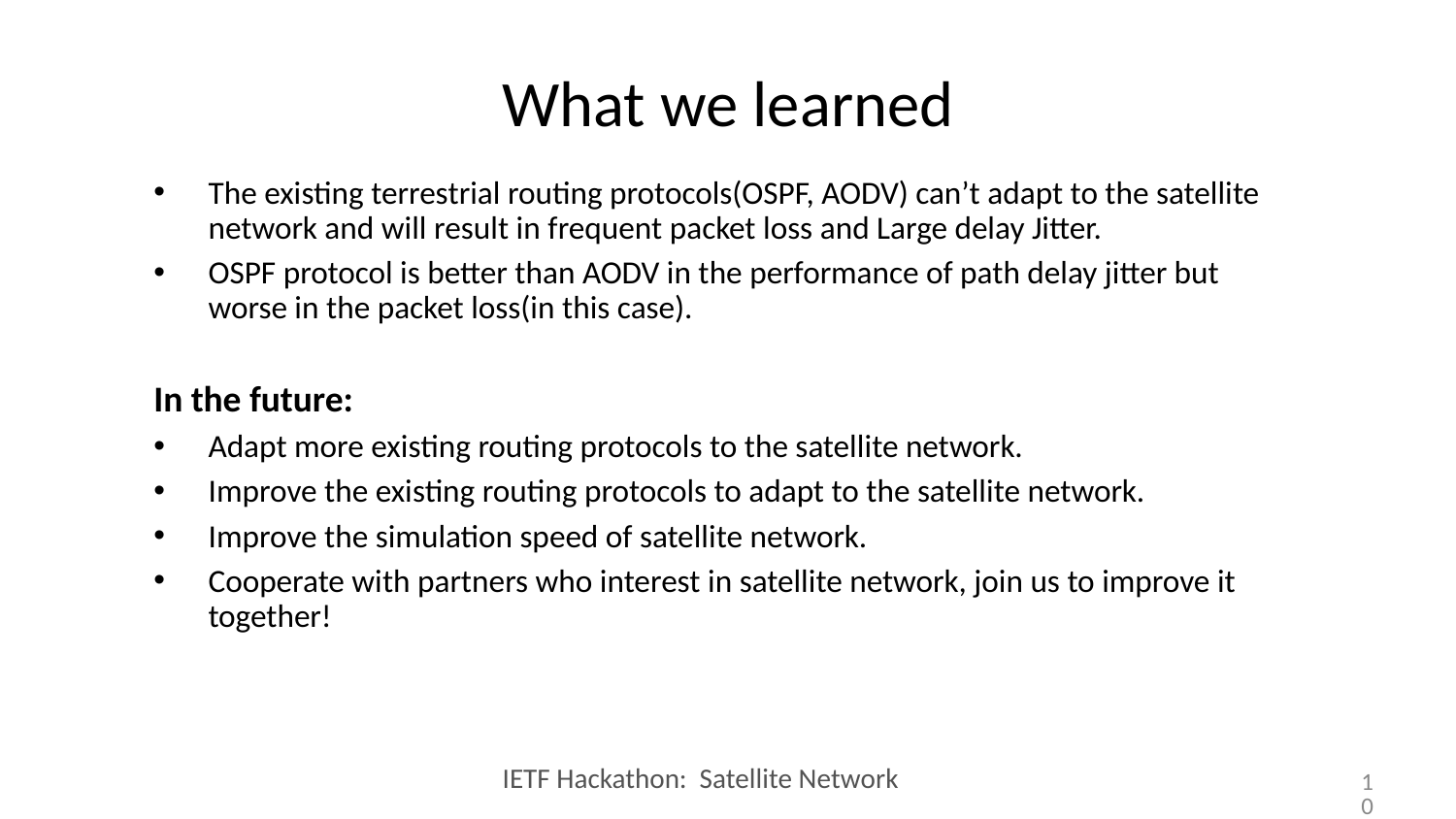

# What we learned
The existing terrestrial routing protocols(OSPF, AODV) can’t adapt to the satellite network and will result in frequent packet loss and Large delay Jitter.
OSPF protocol is better than AODV in the performance of path delay jitter but worse in the packet loss(in this case).

In the future:
Adapt more existing routing protocols to the satellite network.
Improve the existing routing protocols to adapt to the satellite network.
Improve the simulation speed of satellite network.
Cooperate with partners who interest in satellite network, join us to improve it together!

10